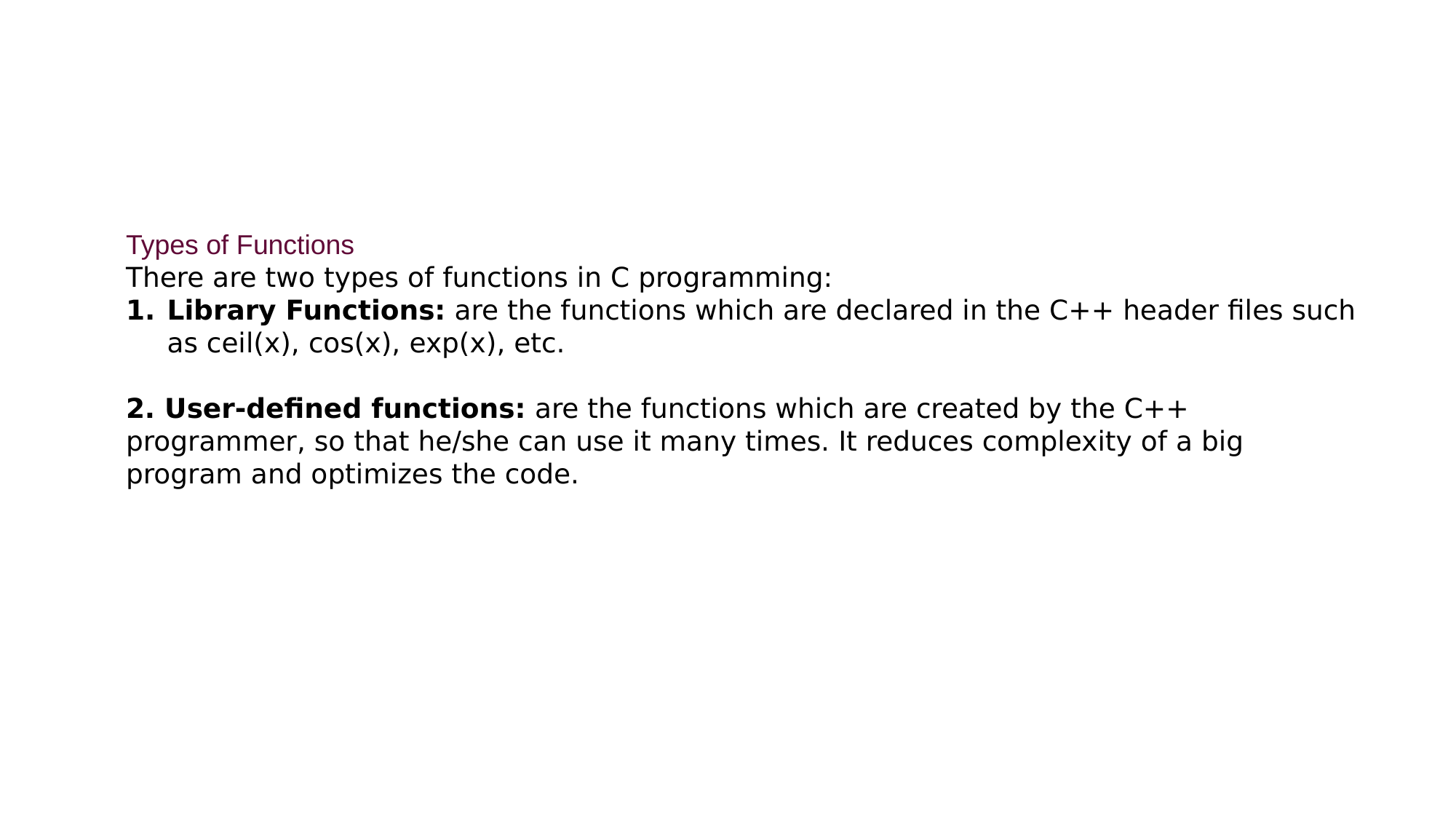

Types of Functions
There are two types of functions in C programming:
Library Functions: are the functions which are declared in the C++ header files such as ceil(x), cos(x), exp(x), etc.

2. User-defined functions: are the functions which are created by the C++ programmer, so that he/she can use it many times. It reduces complexity of a big program and optimizes the code.